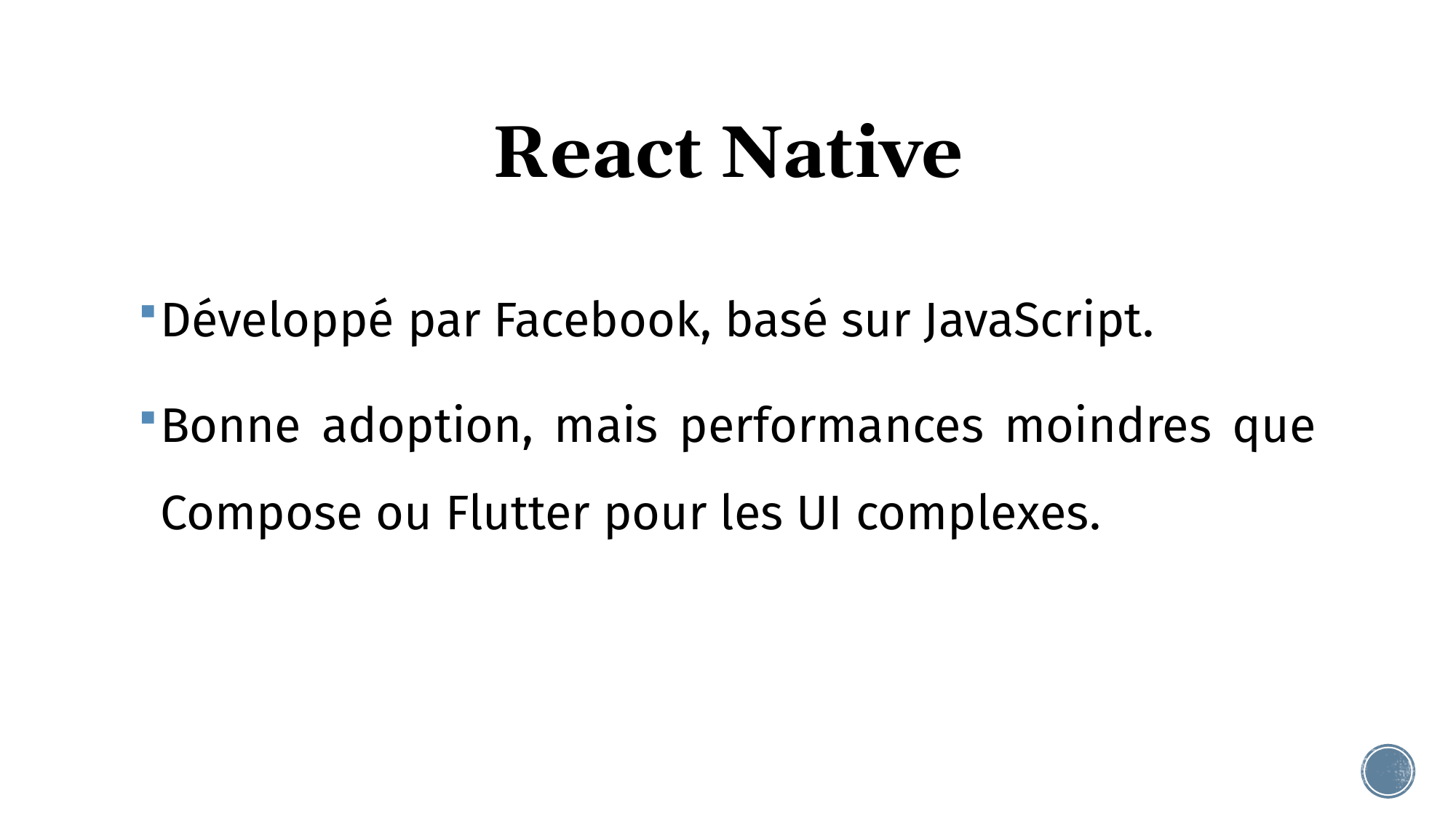

# React Native
Développé par Facebook, basé sur JavaScript.
Bonne adoption, mais performances moindres que Compose ou Flutter pour les UI complexes.